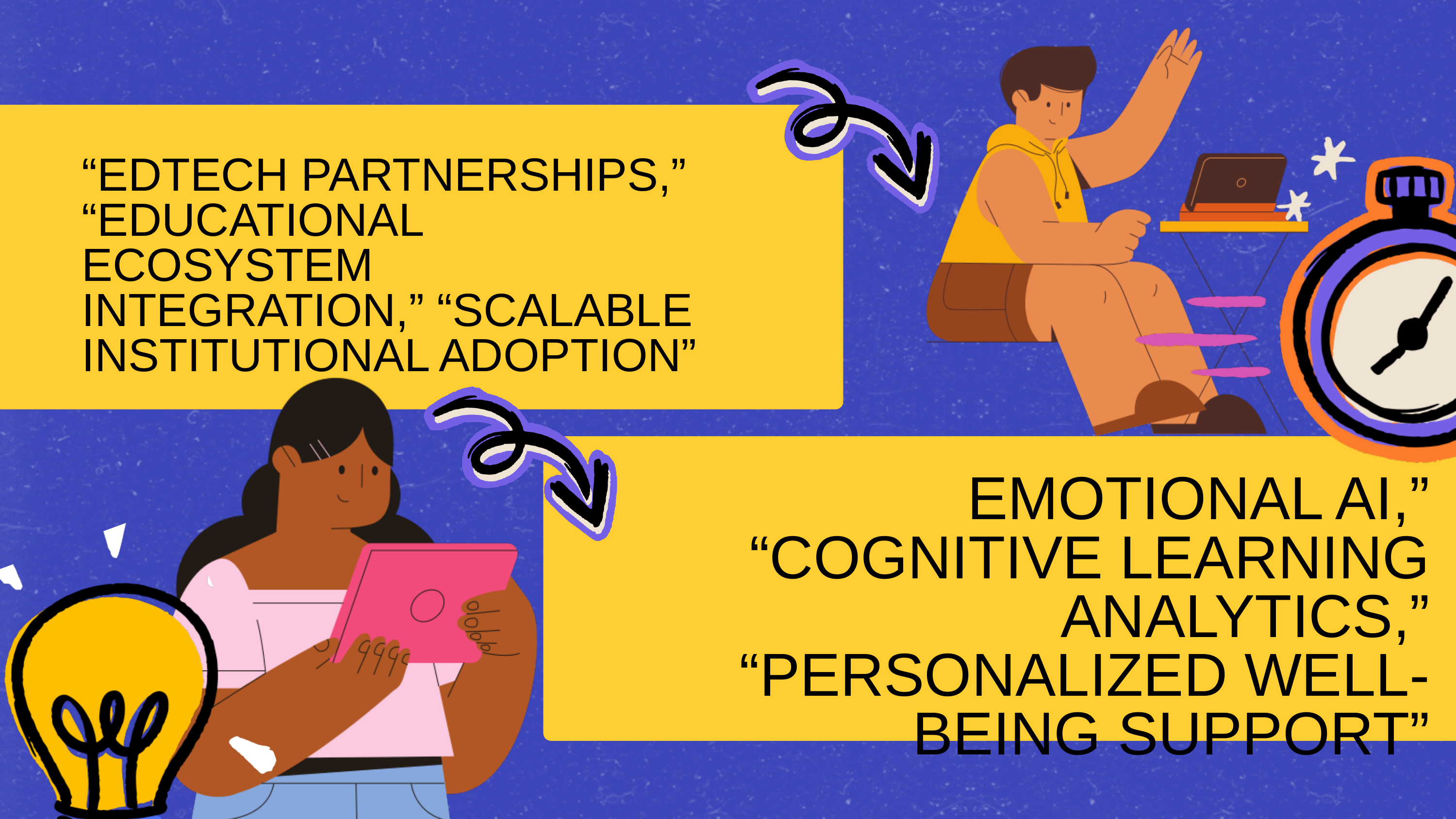

“EDTECH PARTNERSHIPS,” “EDUCATIONAL ECOSYSTEM INTEGRATION,” “SCALABLE INSTITUTIONAL ADOPTION”

EMOTIONAL AI,” “COGNITIVE LEARNING ANALYTICS,” “PERSONALIZED WELL-BEING SUPPORT”